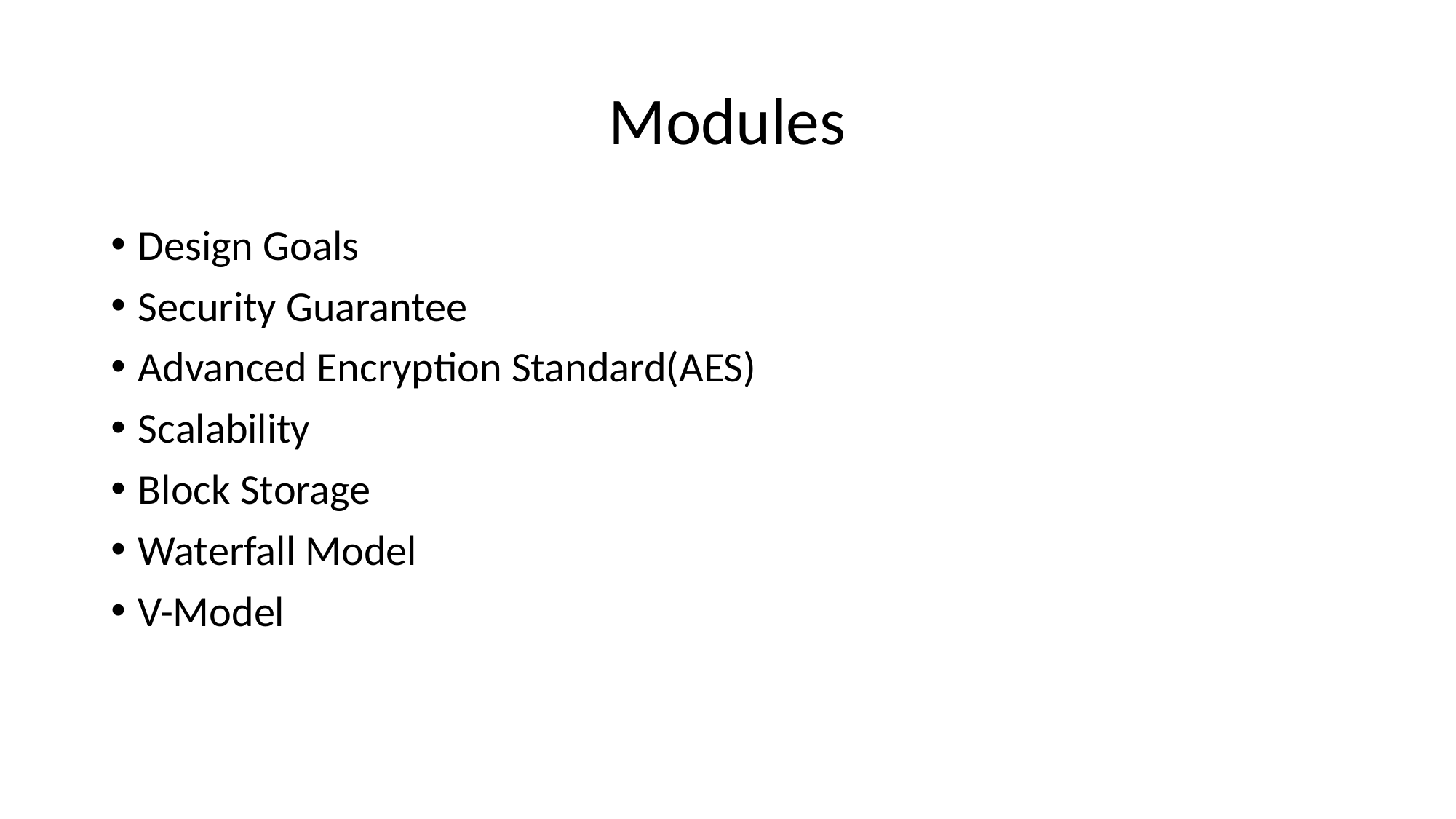

# Modules
Design Goals
Security Guarantee
Advanced Encryption Standard(AES)
Scalability
Block Storage
Waterfall Model
V-Model